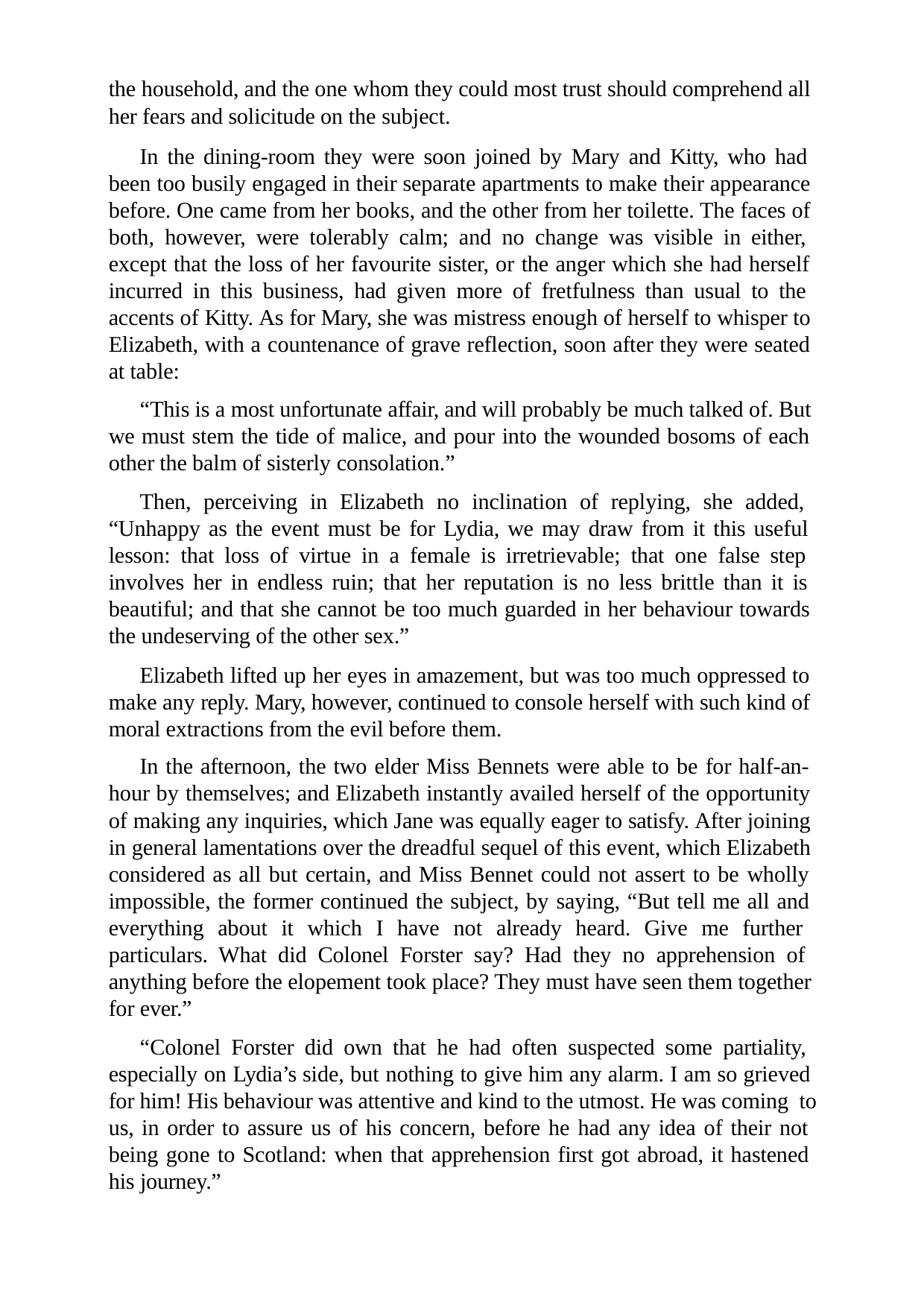

the household, and the one whom they could most trust should comprehend all  her fears and solicitude on the subject.
In the dining-room they were soon joined by Mary and Kitty, who had  been too busily engaged in their separate apartments to make their appearance  before. One came from her books, and the other from her toilette. The faces of  both, however, were tolerably calm; and no change was visible in either,  except that the loss of her favourite sister, or the anger which she had herself  incurred in this business, had given more of fretfulness than usual to the  accents of Kitty. As for Mary, she was mistress enough of herself to whisper to  Elizabeth, with a countenance of grave reflection, soon after they were seated  at table:
“This is a most unfortunate affair, and will probably be much talked of. But  we must stem the tide of malice, and pour into the wounded bosoms of each  other the balm of sisterly consolation.”
Then, perceiving in Elizabeth no inclination of replying, she added,  “Unhappy as the event must be for Lydia, we may draw from it this useful  lesson: that loss of virtue in a female is irretrievable; that one false step  involves her in endless ruin; that her reputation is no less brittle than it is  beautiful; and that she cannot be too much guarded in her behaviour towards  the undeserving of the other sex.”
Elizabeth lifted up her eyes in amazement, but was too much oppressed to  make any reply. Mary, however, continued to console herself with such kind of  moral extractions from the evil before them.
In the afternoon, the two elder Miss Bennets were able to be for half-an-  hour by themselves; and Elizabeth instantly availed herself of the opportunity  of making any inquiries, which Jane was equally eager to satisfy. After joining  in general lamentations over the dreadful sequel of this event, which Elizabeth  considered as all but certain, and Miss Bennet could not assert to be wholly  impossible, the former continued the subject, by saying, “But tell me all and  everything about it which I have not already heard. Give me further  particulars. What did Colonel Forster say? Had they no apprehension of  anything before the elopement took place? They must have seen them together  for ever.”
“Colonel Forster did own that he had often suspected some partiality,  especially on Lydia’s side, but nothing to give him any alarm. I am so grieved  for him! His behaviour was attentive and kind to the utmost. He was coming  to us, in order to assure us of his concern, before he had any idea of their not  being gone to Scotland: when that apprehension first got abroad, it hastened  his journey.”